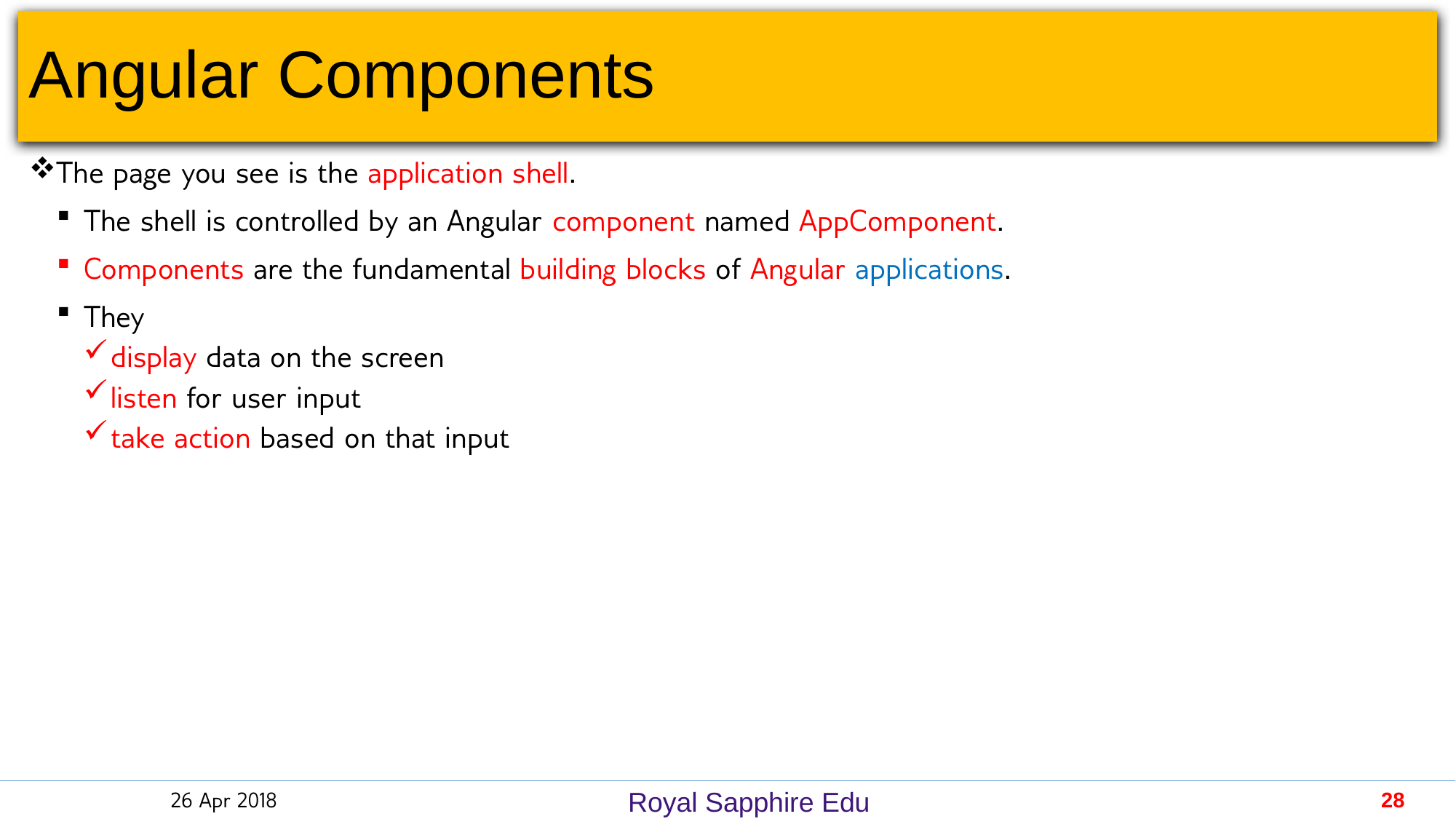

# Angular Components
The page you see is the application shell.
The shell is controlled by an Angular component named AppComponent.
Components are the fundamental building blocks of Angular applications.
They
display data on the screen
listen for user input
take action based on that input
26 Apr 2018
28